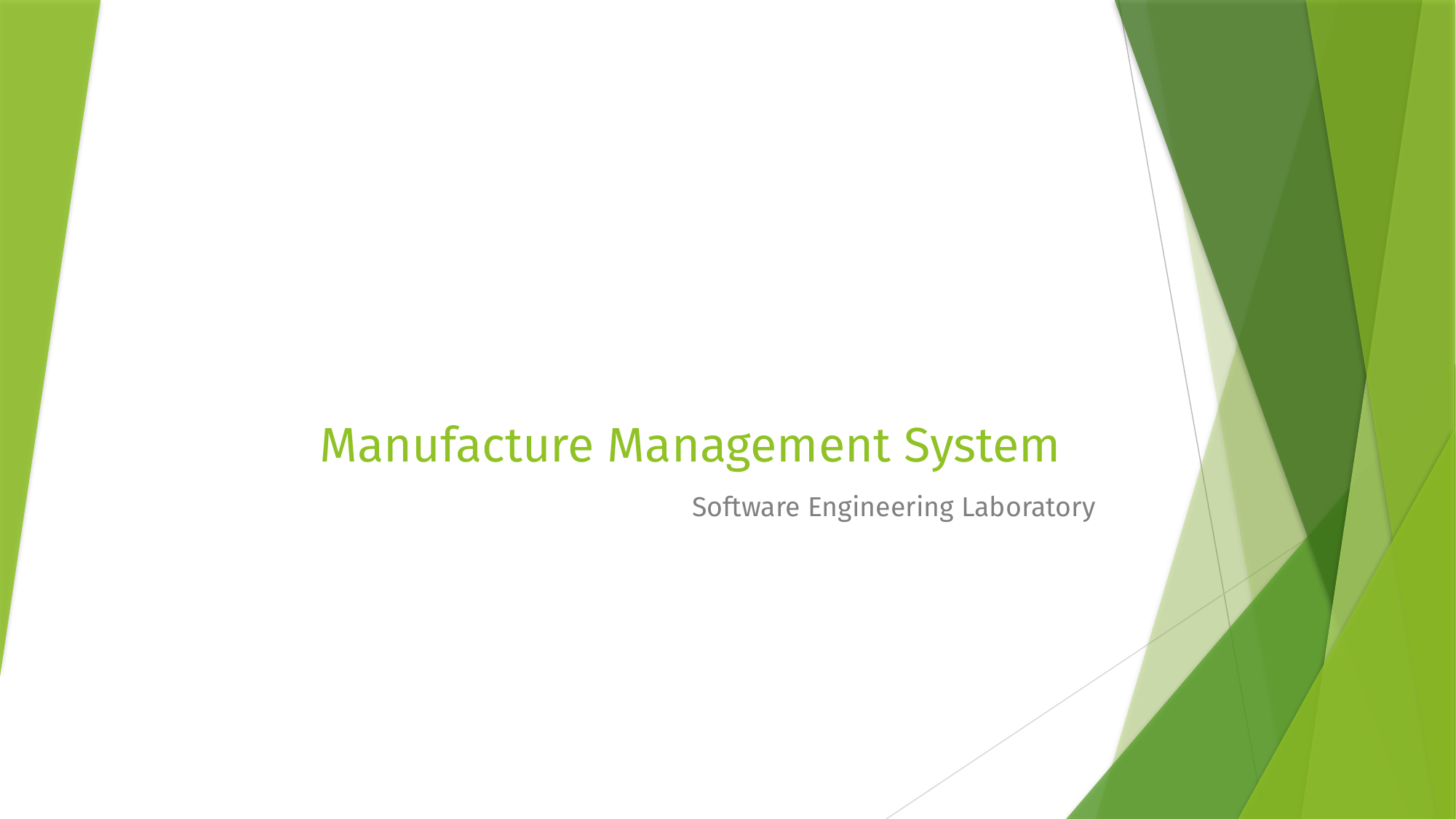

# Manufacture Management System
Software Engineering Laboratory